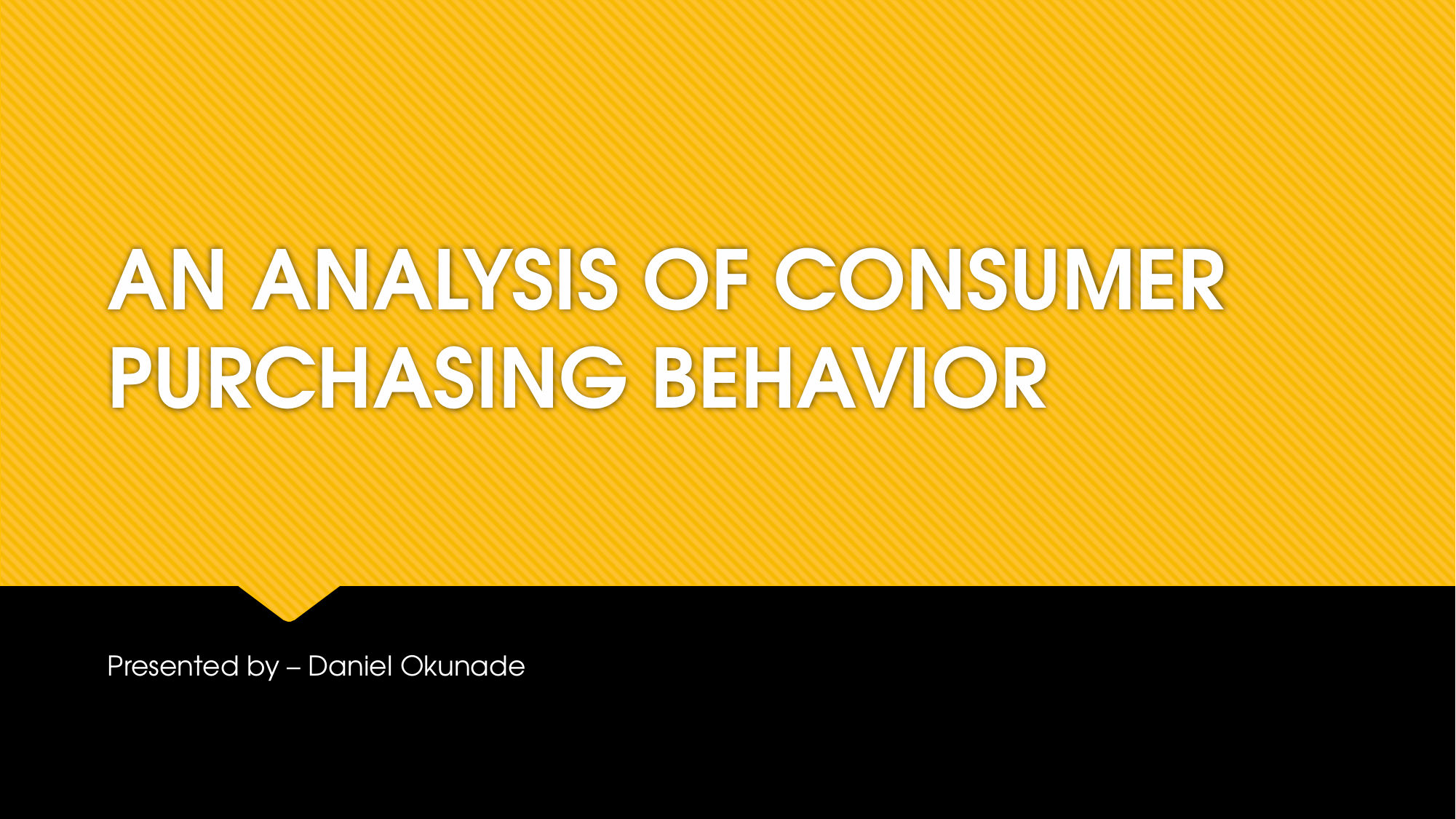

# AN ANALYSIS OF CONSUMER PURCHASING BEHAVIOR
Presented by – Daniel Okunade